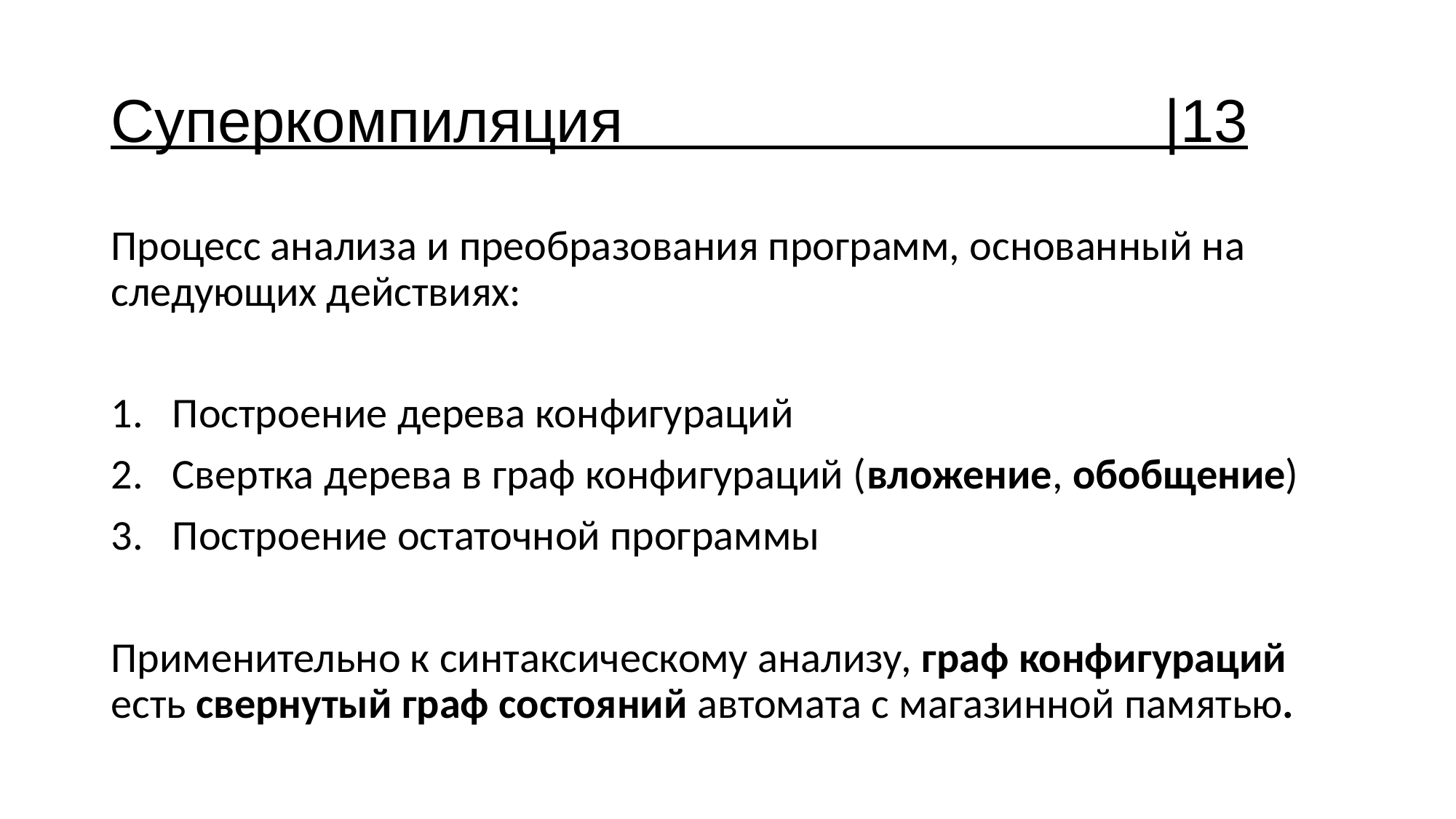

# Суперкомпиляция                                |13
Процесс анализа и преобразования программ, основанный на следующих действиях:

Построение дерева конфигураций
Свертка дерева в граф конфигураций (вложение, обобщение)
Построение остаточной программы

Применительно к синтаксическому анализу, граф конфигураций есть свернутый граф состояний автомата с магазинной памятью.